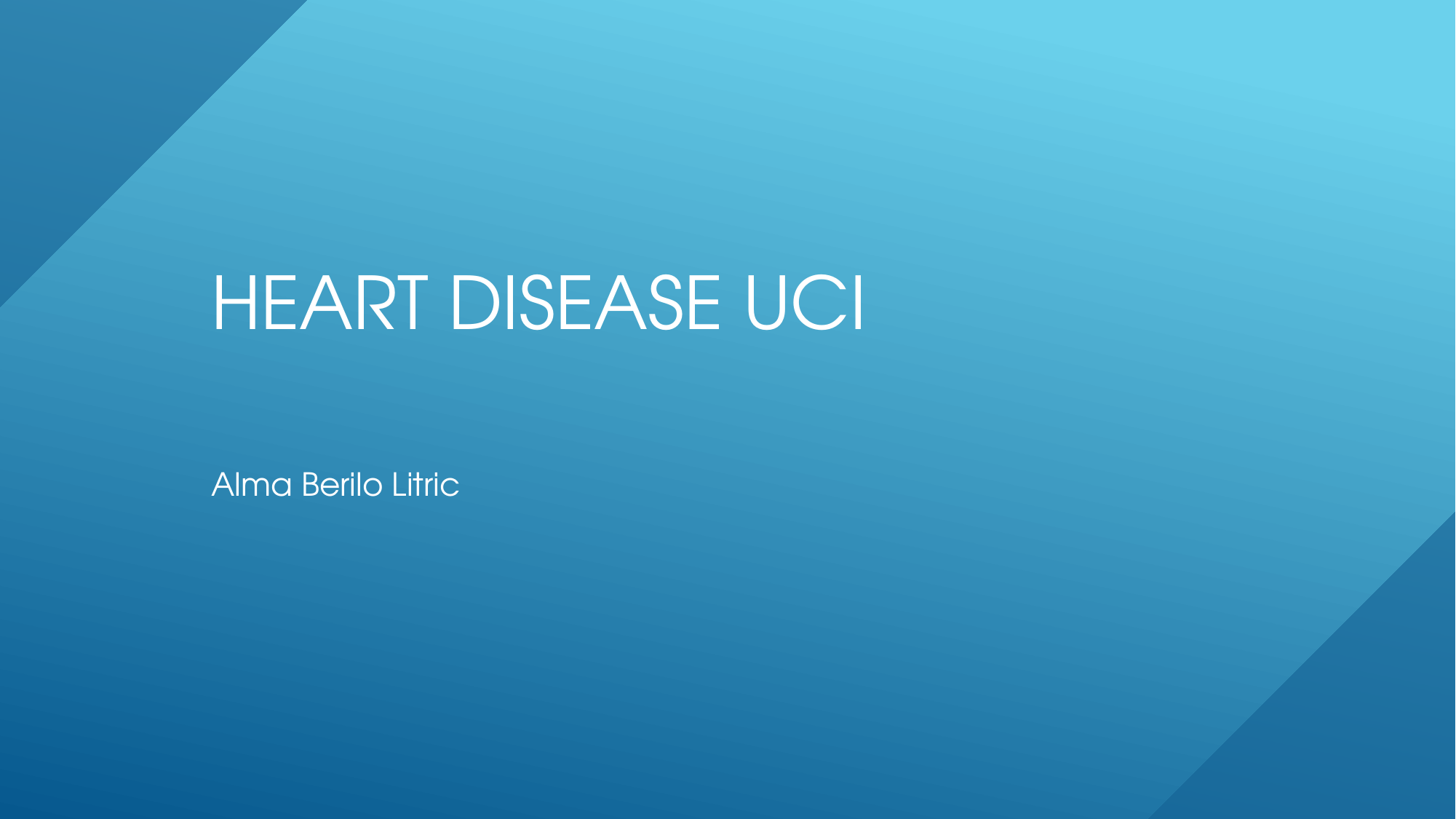

# Heart Disease UCI

Alma Berilo Litric